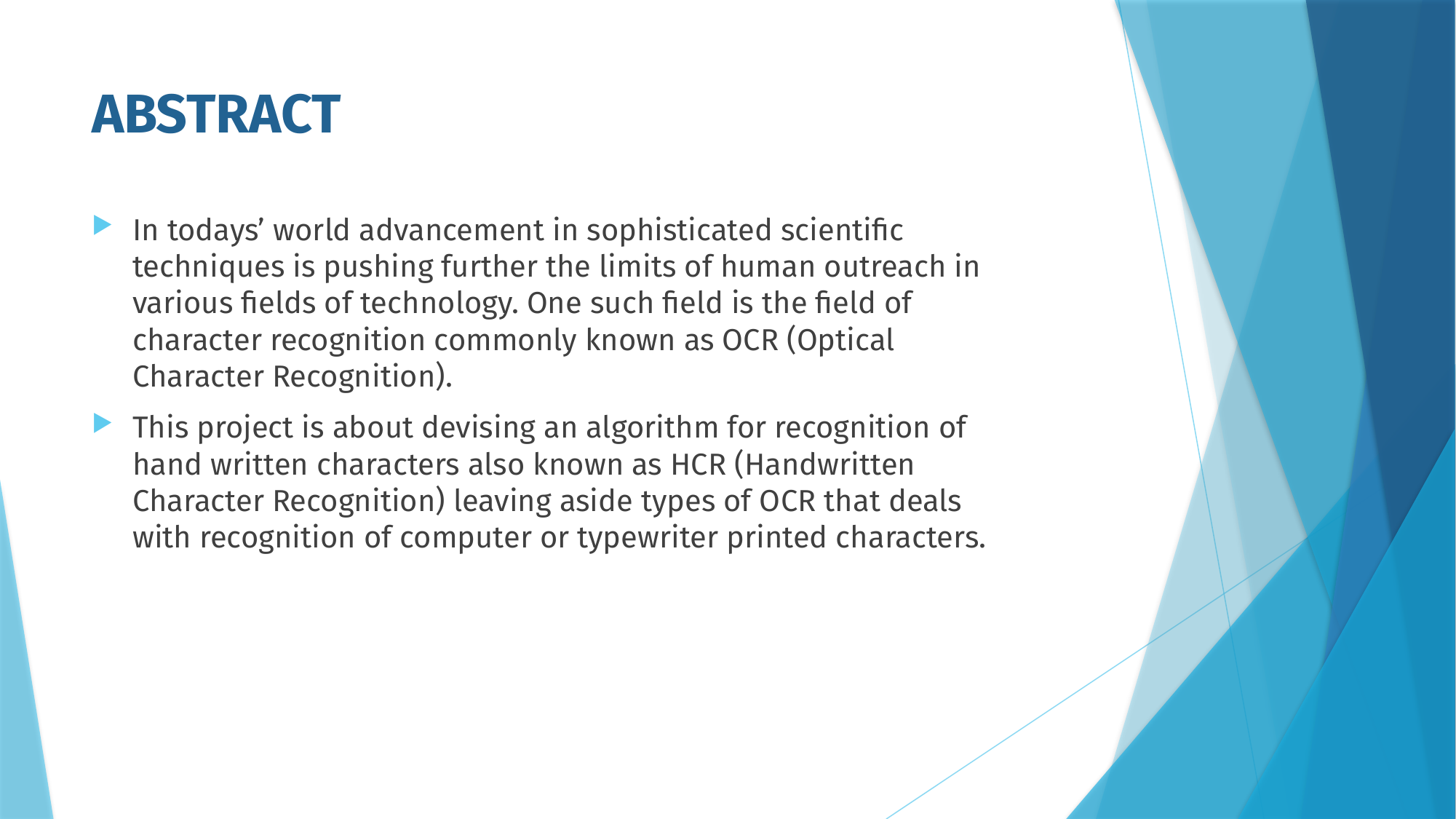

# ABSTRACT
In todays’ world advancement in sophisticated scientific techniques is pushing further the limits of human outreach in various fields of technology. One such field is the field of character recognition commonly known as OCR (Optical Character Recognition).
This project is about devising an algorithm for recognition of hand written characters also known as HCR (Handwritten Character Recognition) leaving aside types of OCR that deals with recognition of computer or typewriter printed characters.